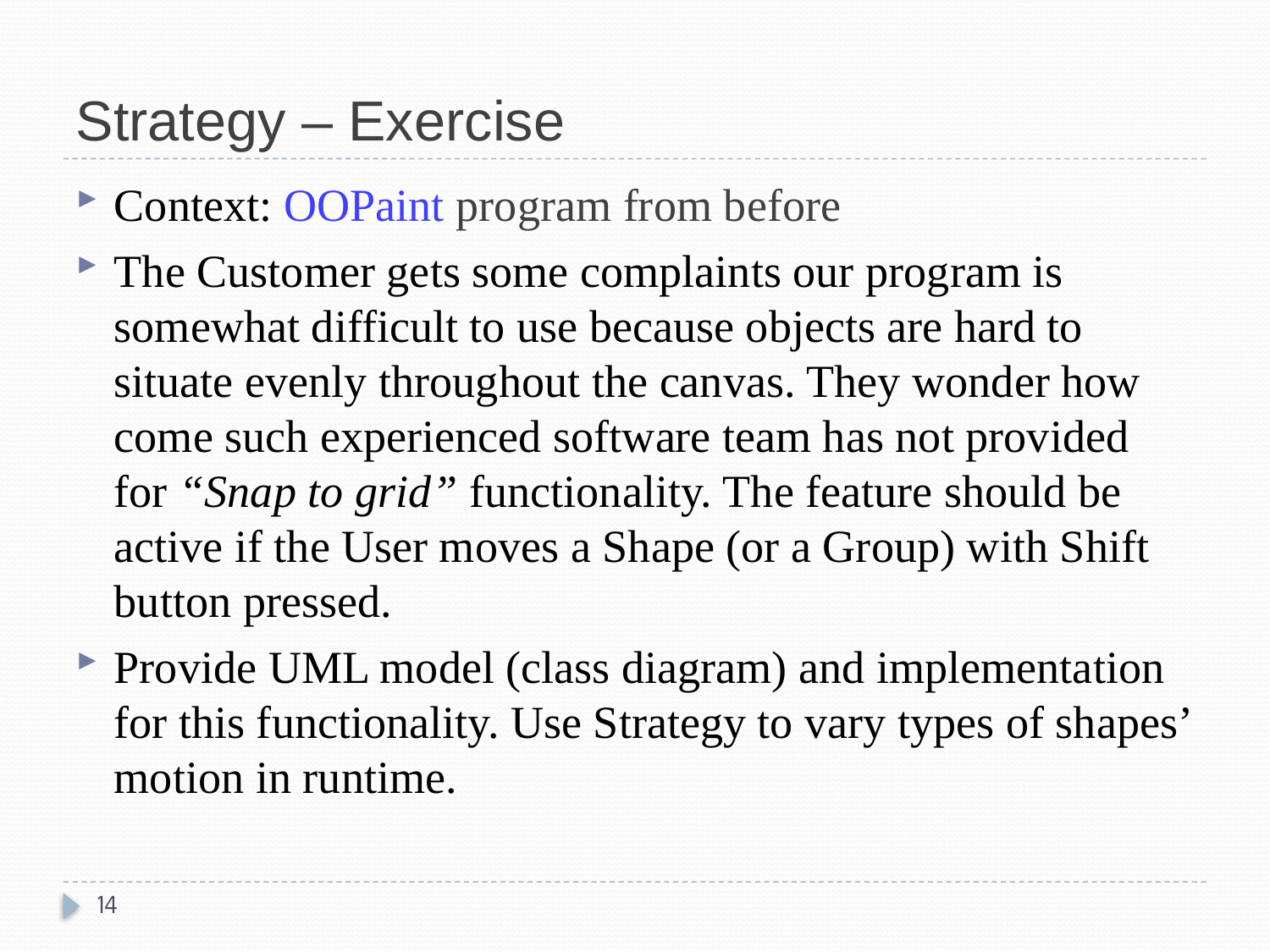

# Strategy – Exercise
Context: OOPaint program from before
The Customer gets some complaints our program is somewhat difficult to use because objects are hard to situate evenly throughout the canvas. They wonder how come such experienced software team has not provided for “Snap to grid” functionality. The feature should be active if the User moves a Shape (or a Group) with Shift button pressed.
Provide UML model (class diagram) and implementation for this functionality. Use Strategy to vary types of shapes’ motion in runtime.
14